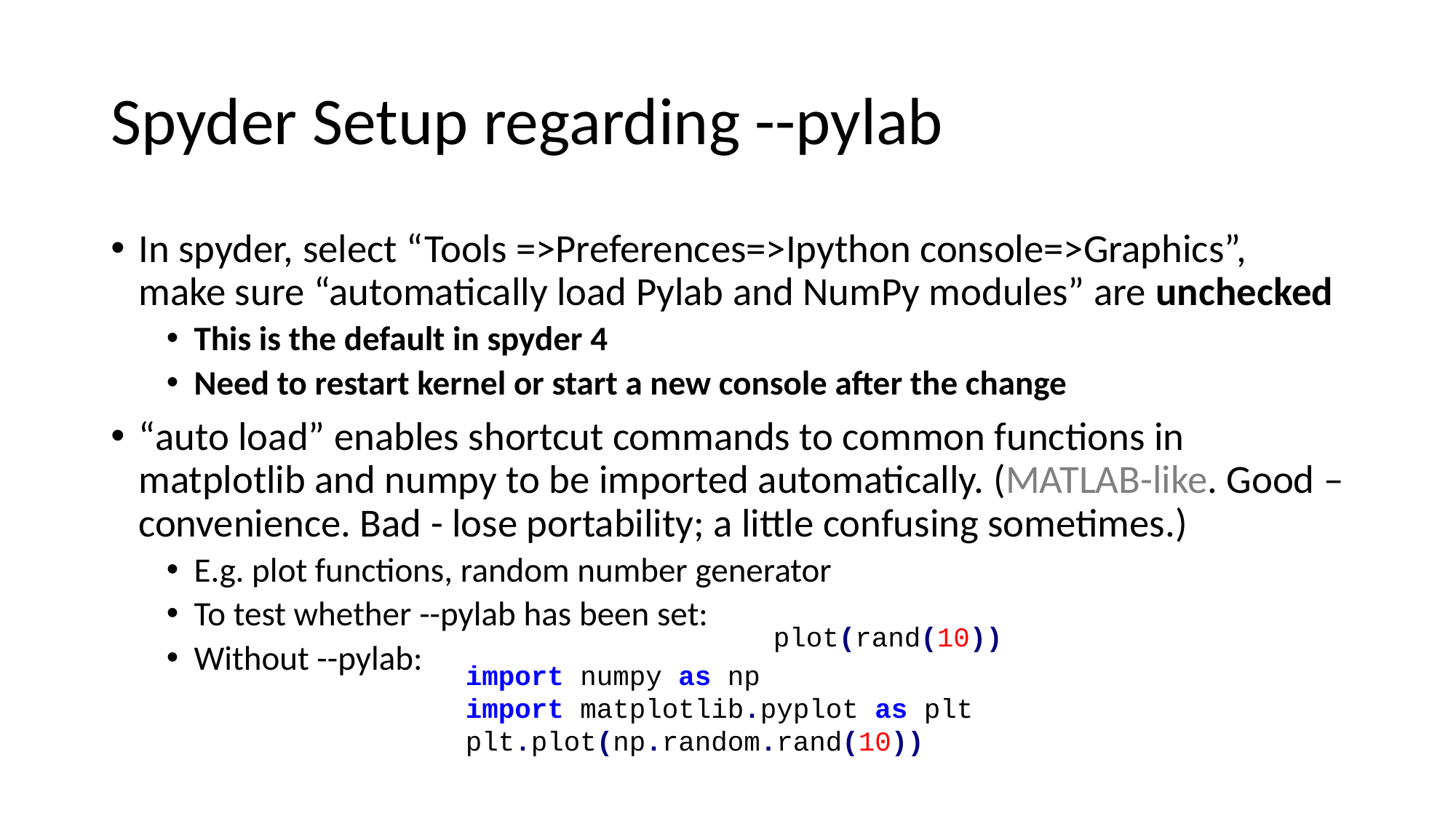

# Spyder Setup regarding --pylab
In spyder, select “Tools =>Preferences=>Ipython console=>Graphics”, make sure “automatically load Pylab and NumPy modules” are unchecked
This is the default in spyder 4
Need to restart kernel or start a new console after the change
“auto load” enables shortcut commands to common functions in matplotlib and numpy to be imported automatically. (MATLAB-like. Good – convenience. Bad - lose portability; a little confusing sometimes.)
E.g. plot functions, random number generator
To test whether --pylab has been set:
Without --pylab:

plot(rand(10))
import numpy as np
import matplotlib.pyplot as plt
plt.plot(np.random.rand(10))